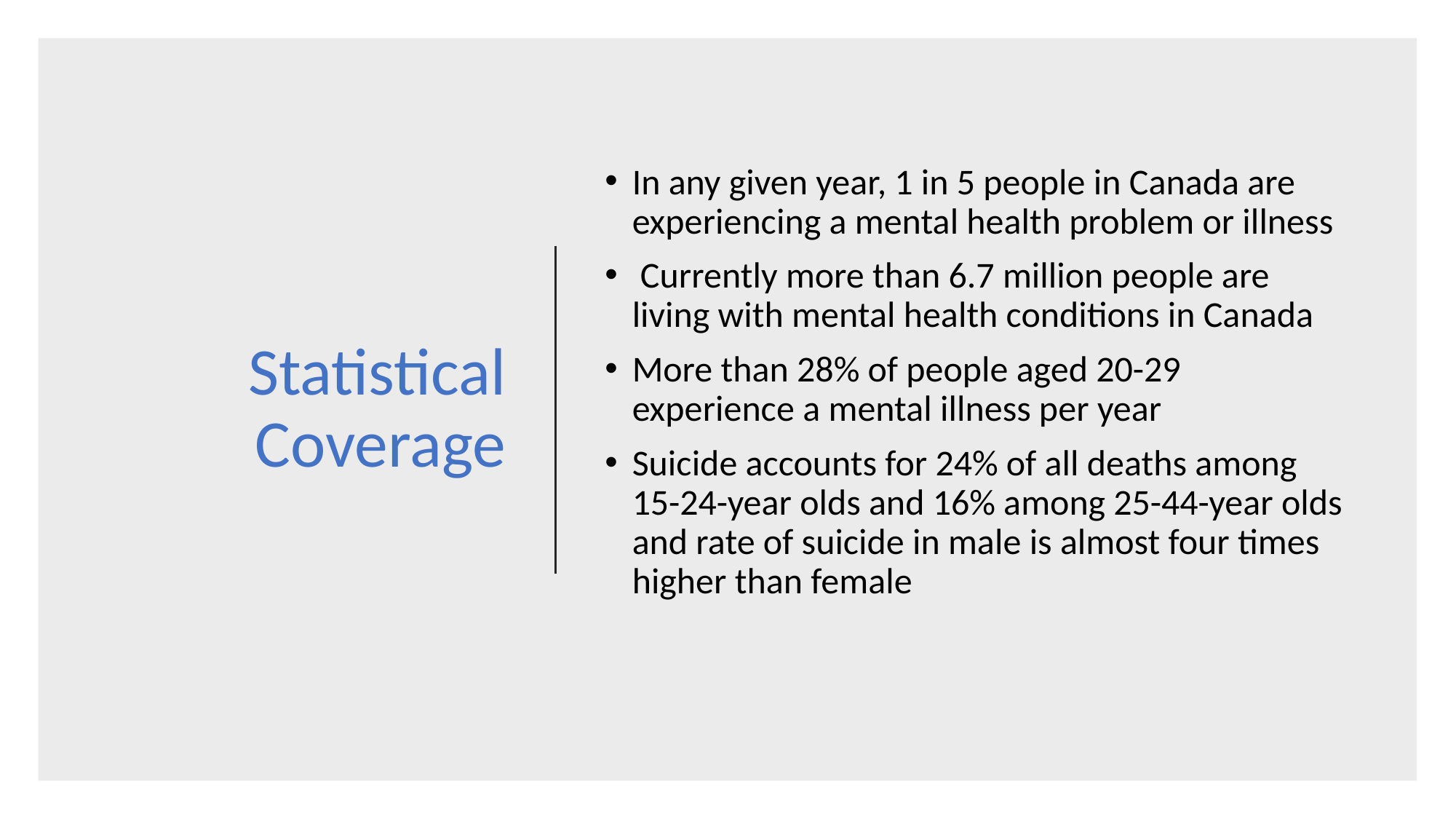

# Statistical Coverage
In any given year, 1 in 5 people in Canada are experiencing a mental health problem or illness
 Currently more than 6.7 million people are living with mental health conditions in Canada
More than 28% of people aged 20-29 experience a mental illness per year
Suicide accounts for 24% of all deaths among 15-24-year olds and 16% among 25-44-year olds and rate of suicide in male is almost four times higher than female